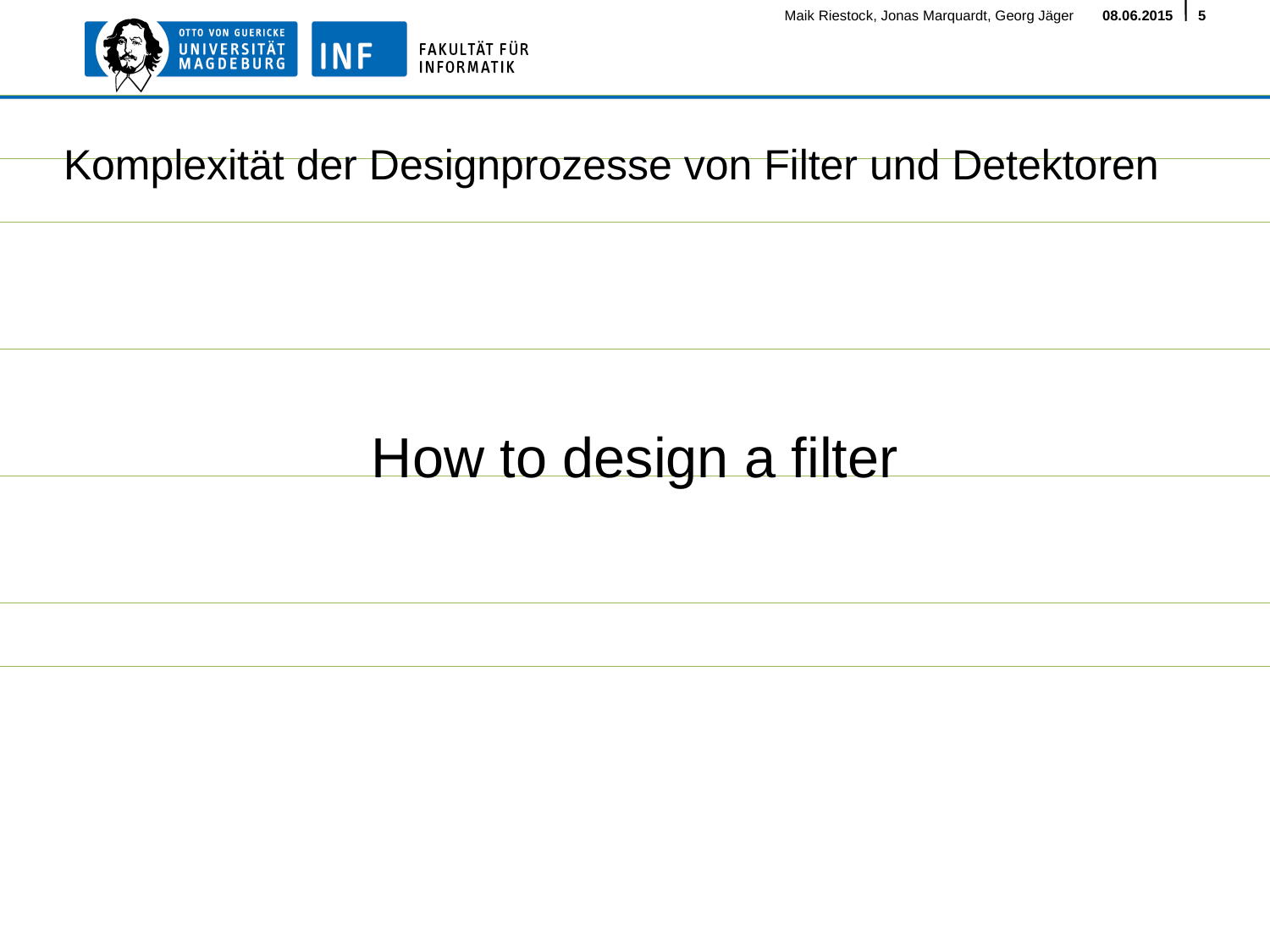

Komplexität der Designprozesse von Filter und Detektoren
How to design a filter